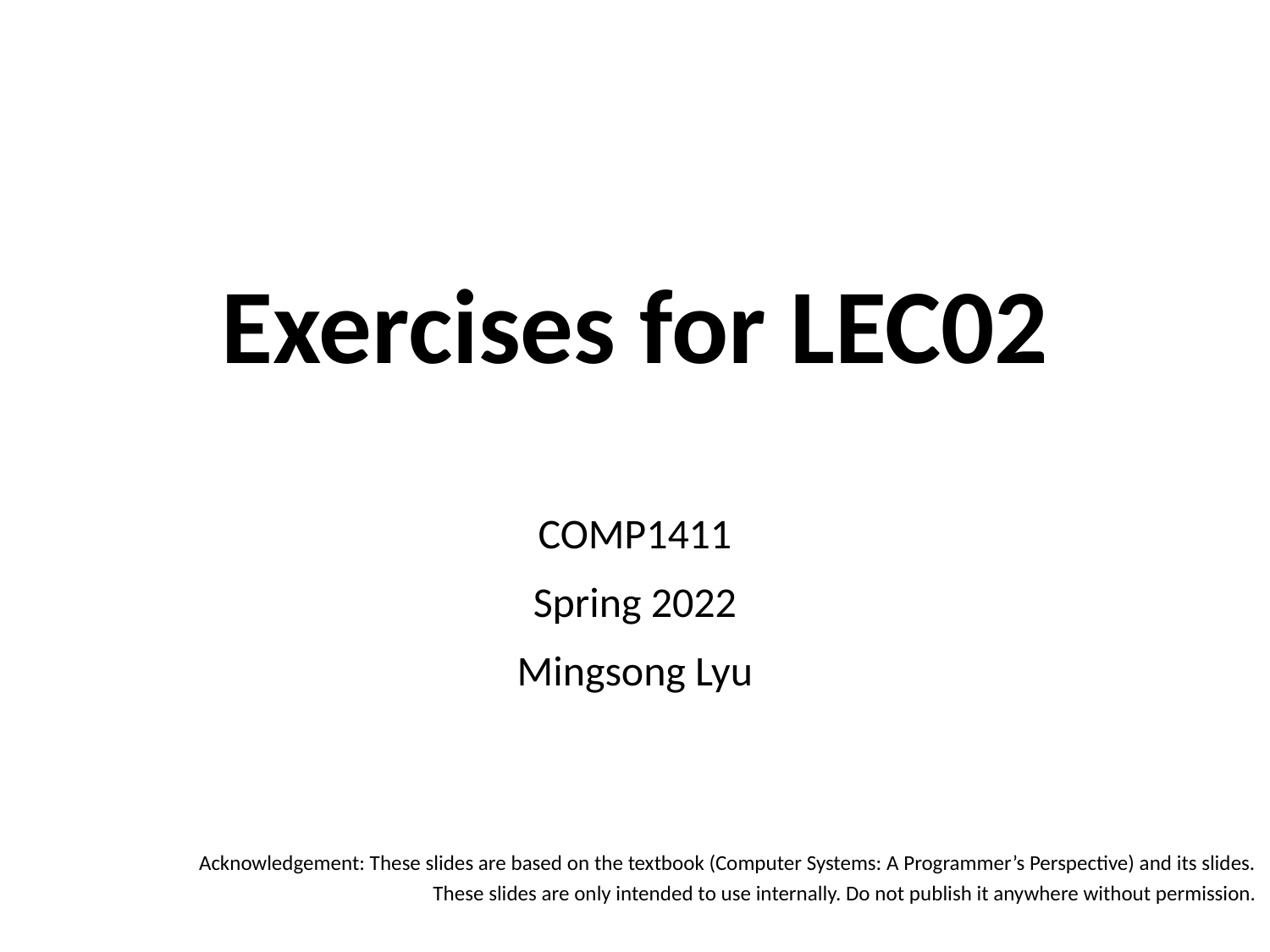

# Exercises for LEC02
COMP1411
Spring 2022
Mingsong Lyu
Acknowledgement: These slides are based on the textbook (Computer Systems: A Programmer’s Perspective) and its slides.
These slides are only intended to use internally. Do not publish it anywhere without permission.